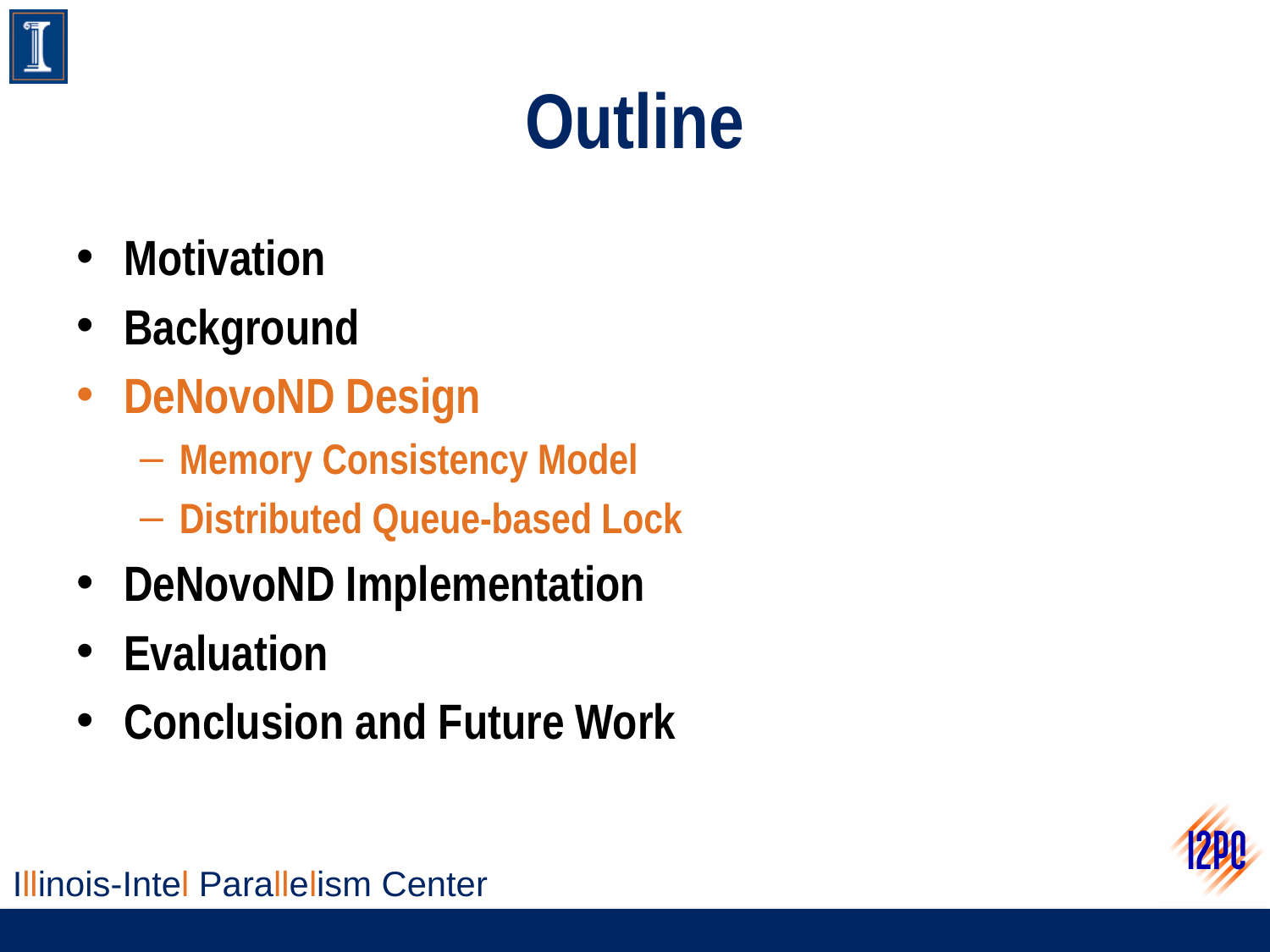

# Outline
Motivation
Background
DeNovoND Design
Memory Consistency Model
Distributed Queue-based Lock
DeNovoND Implementation
Evaluation
Conclusion and Future Work